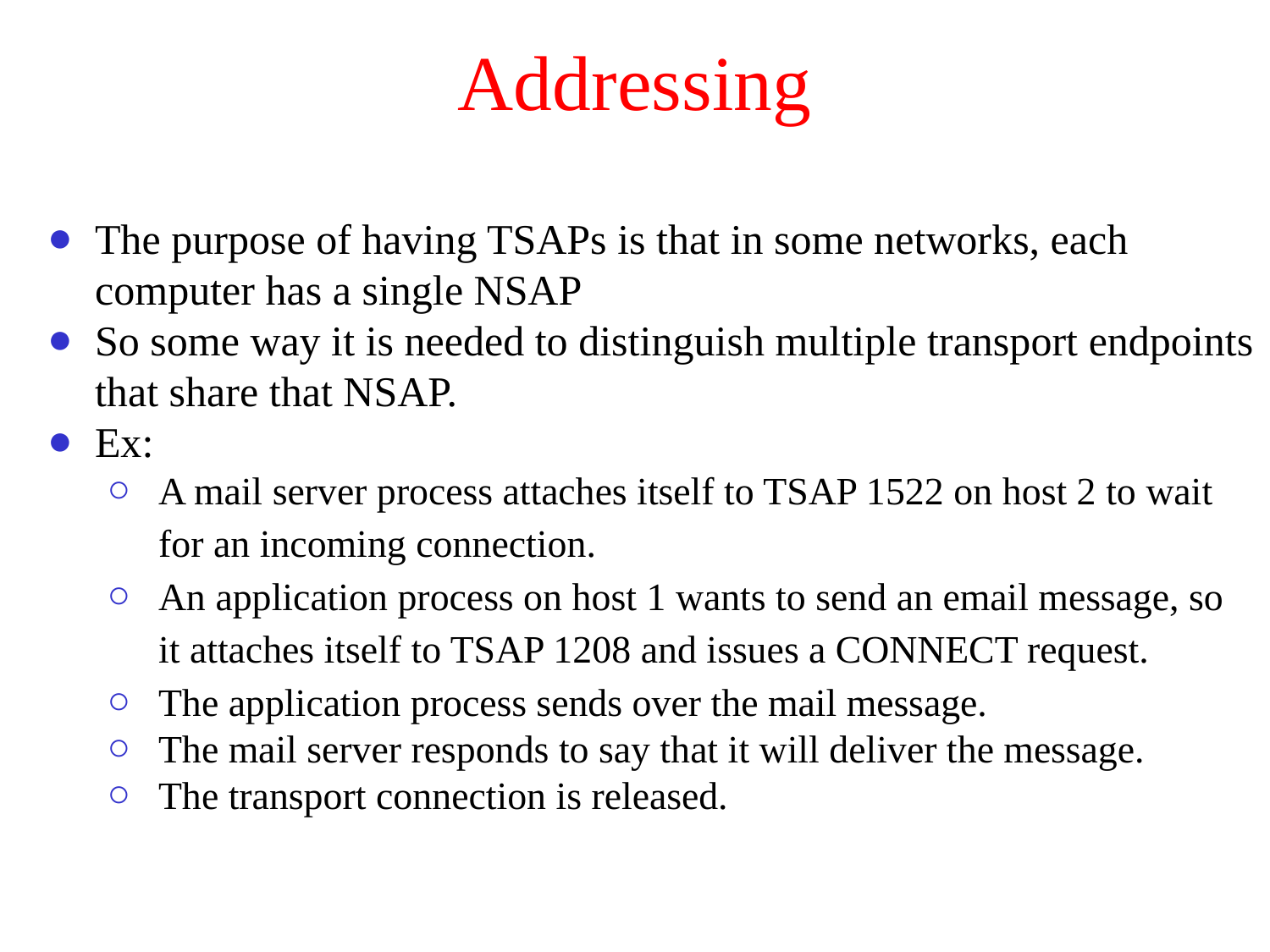

# Addressing
The purpose of having TSAPs is that in some networks, each computer has a single NSAP
So some way it is needed to distinguish multiple transport endpoints that share that NSAP.
Ex:
A mail server process attaches itself to TSAP 1522 on host 2 to wait
for an incoming connection.
An application process on host 1 wants to send an email message, so
it attaches itself to TSAP 1208 and issues a CONNECT request.
The application process sends over the mail message.
The mail server responds to say that it will deliver the message.
The transport connection is released.